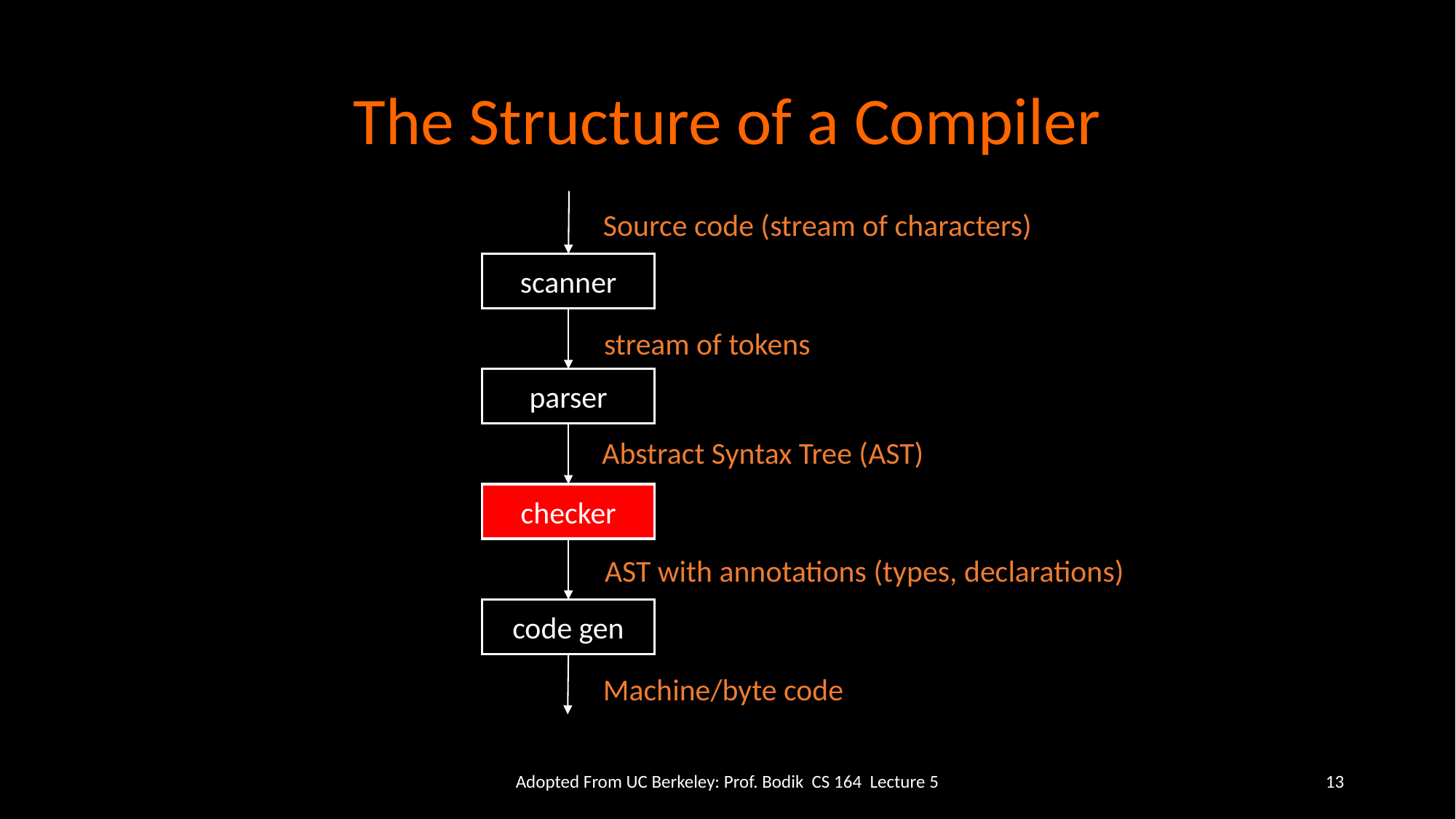

# The Structure of a Compiler
Source code (stream of characters)
scanner
stream of tokens
parser
Abstract Syntax Tree (AST)
checker
AST with annotations (types, declarations)
code gen
Machine/byte code
Adopted From UC Berkeley: Prof. Bodik  CS 164  Lecture 5
13